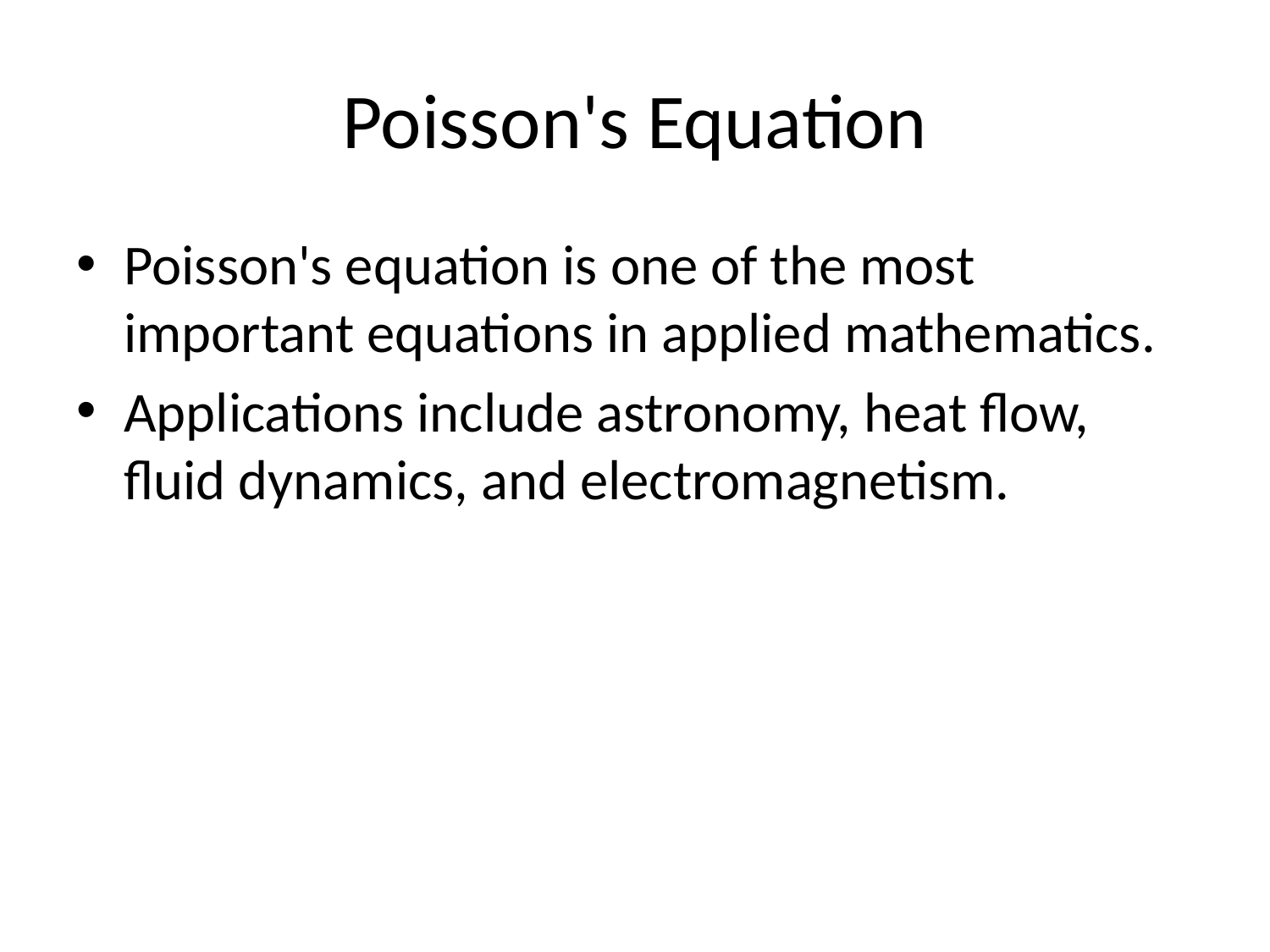

# Poisson's Equation
Poisson's equation is one of the most important equations in applied mathematics.
Applications include astronomy, heat flow, fluid dynamics, and electromagnetism.